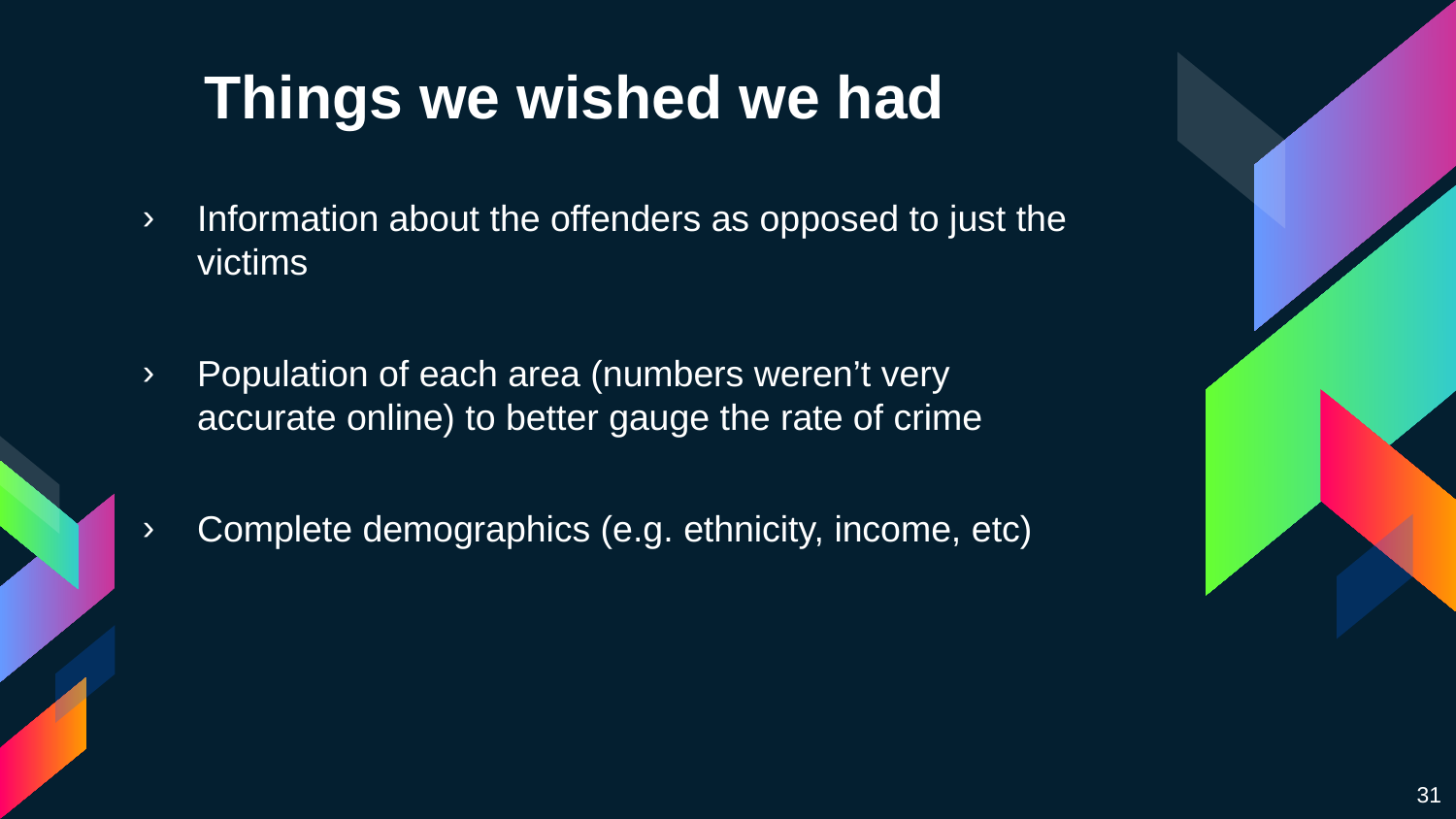

# Things we wished we had
Information about the offenders as opposed to just the victims

Population of each area (numbers weren’t very accurate online) to better gauge the rate of crime

Complete demographics (e.g. ethnicity, income, etc)

31